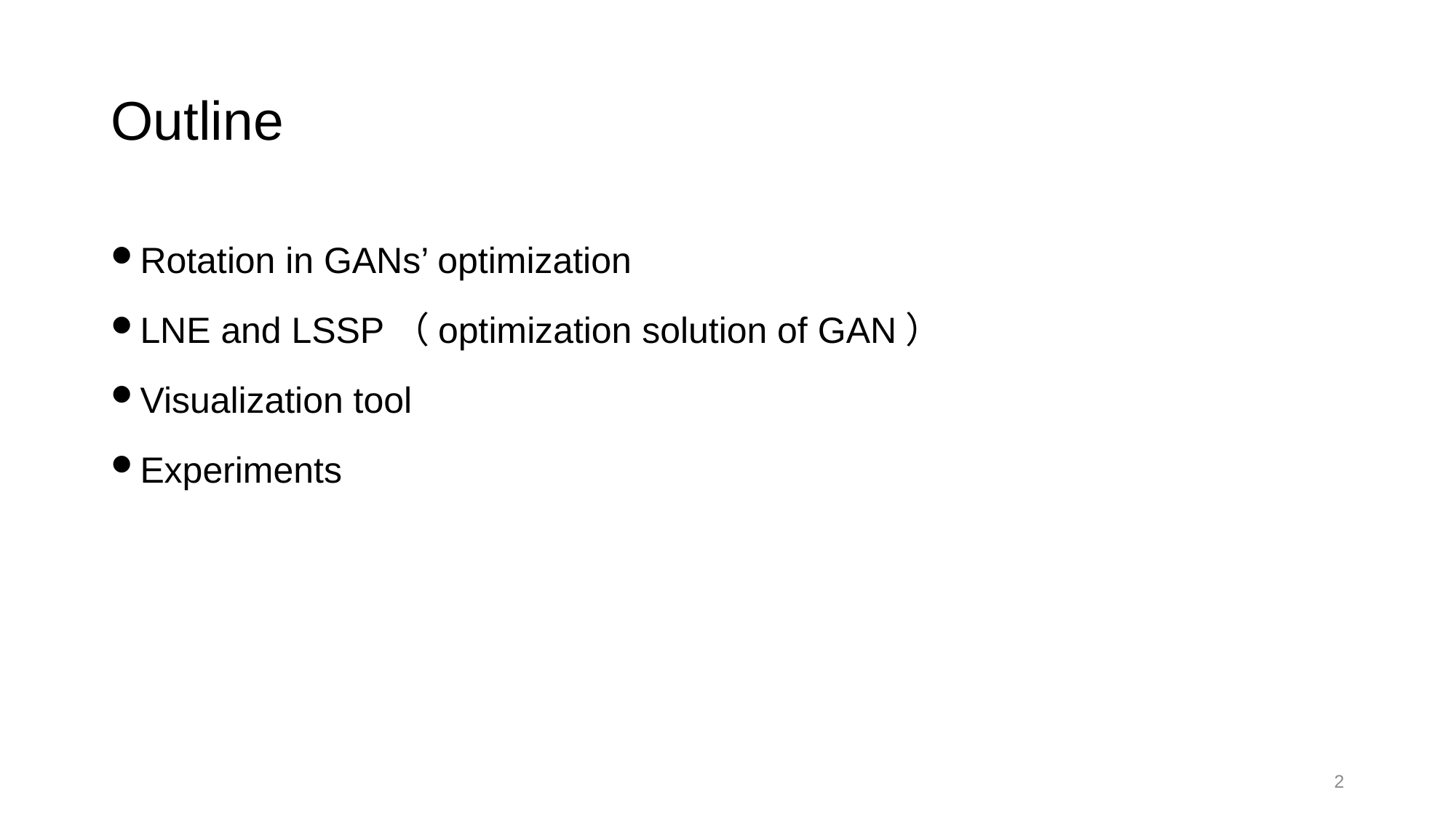

# Outline
Rotation in GANs’ optimization
LNE and LSSP（optimization solution of GAN）
Visualization tool
Experiments
2